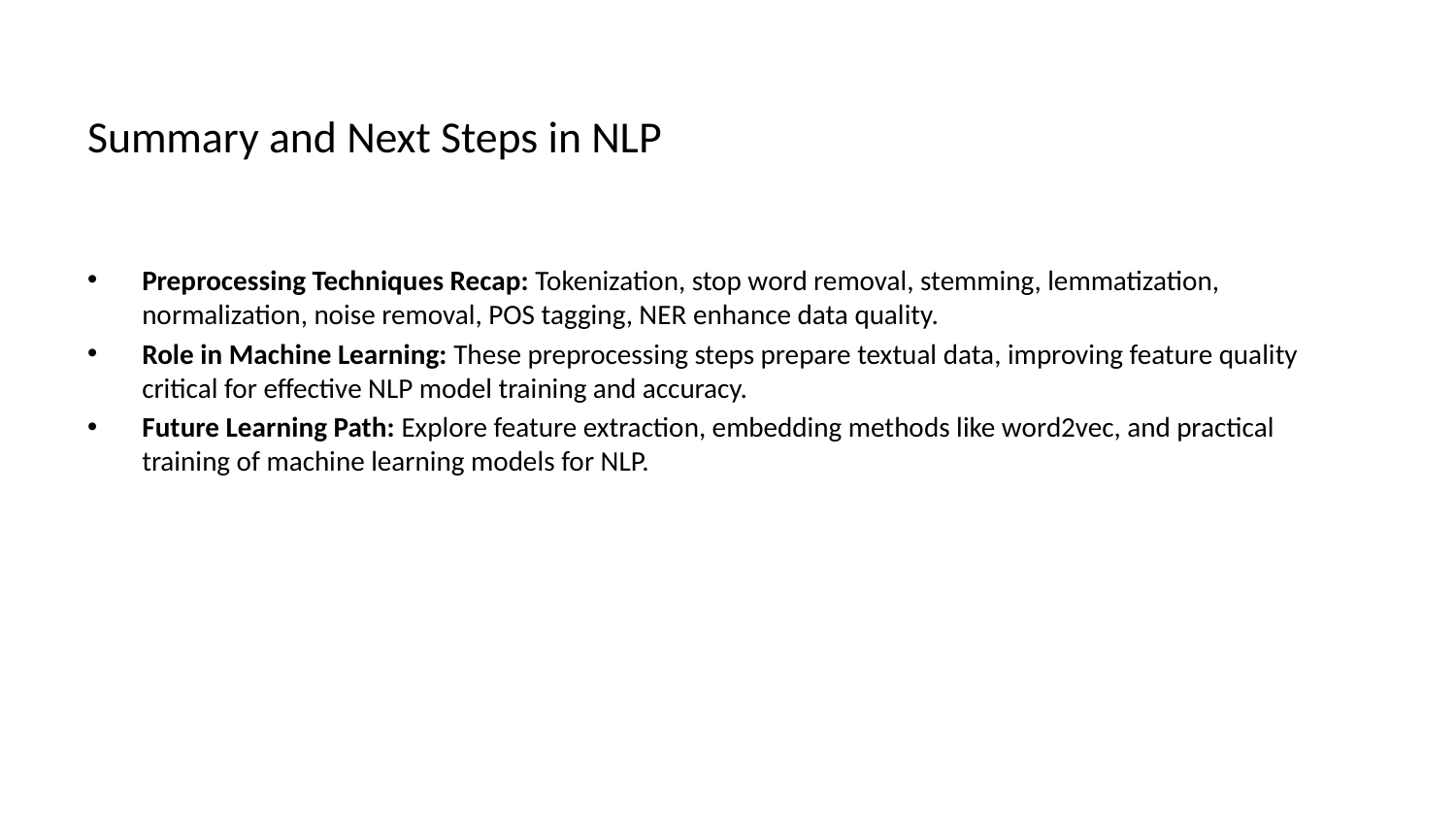

# Summary and Next Steps in NLP
Preprocessing Techniques Recap: Tokenization, stop word removal, stemming, lemmatization, normalization, noise removal, POS tagging, NER enhance data quality.
Role in Machine Learning: These preprocessing steps prepare textual data, improving feature quality critical for effective NLP model training and accuracy.
Future Learning Path: Explore feature extraction, embedding methods like word2vec, and practical training of machine learning models for NLP.